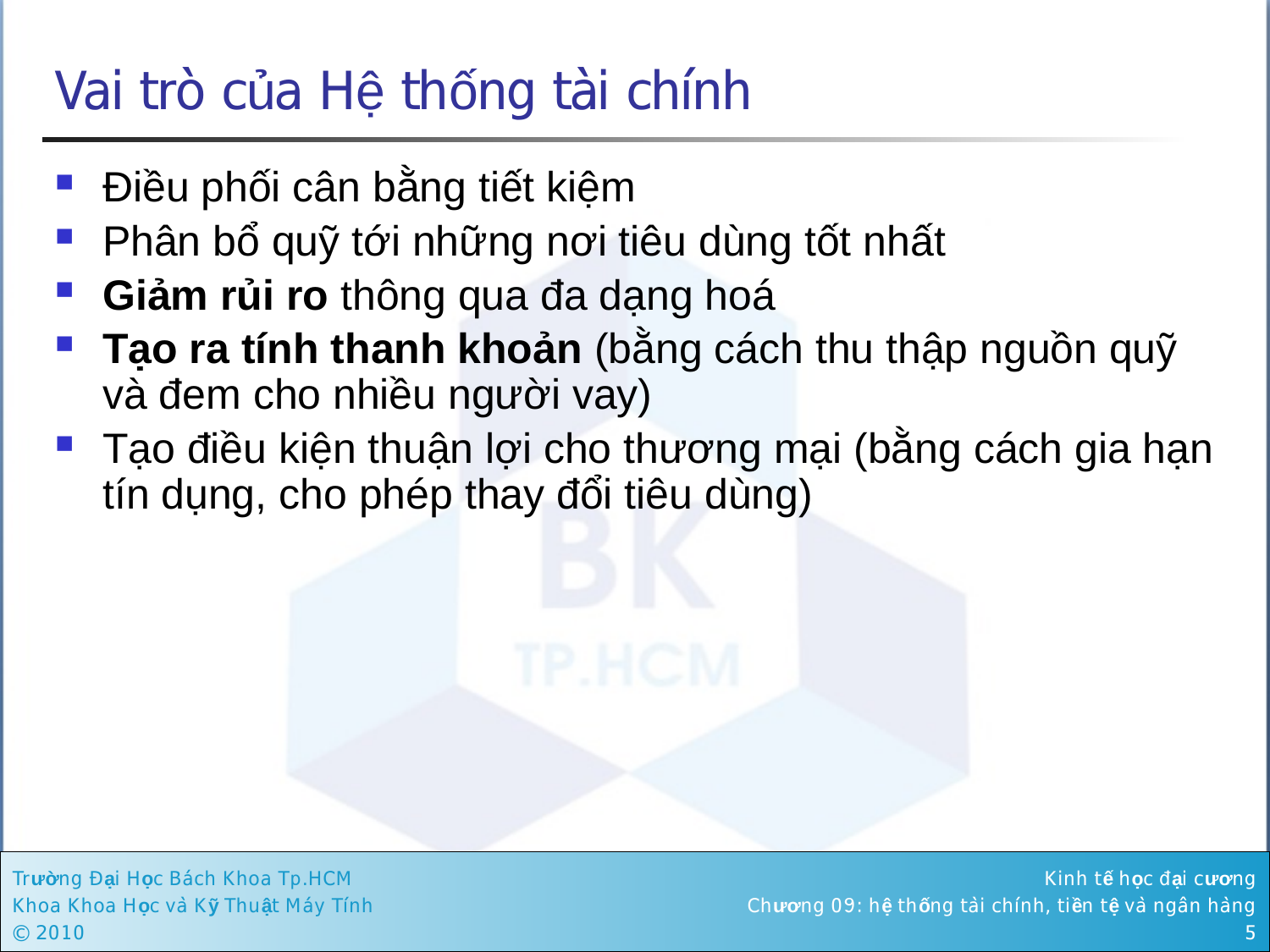

# Vai trò của Hệ thống tài chính
Điều phối cân bằng tiết kiệm
Phân bổ quỹ tới những nơi tiêu dùng tốt nhất
Giảm rủi ro thông qua đa dạng hoá
Tạo ra tính thanh khoản (bằng cách thu thập nguồn quỹ và đem cho nhiều người vay)
Tạo điều kiện thuận lợi cho thương mại (bằng cách gia hạn tín dụng, cho phép thay đổi tiêu dùng)